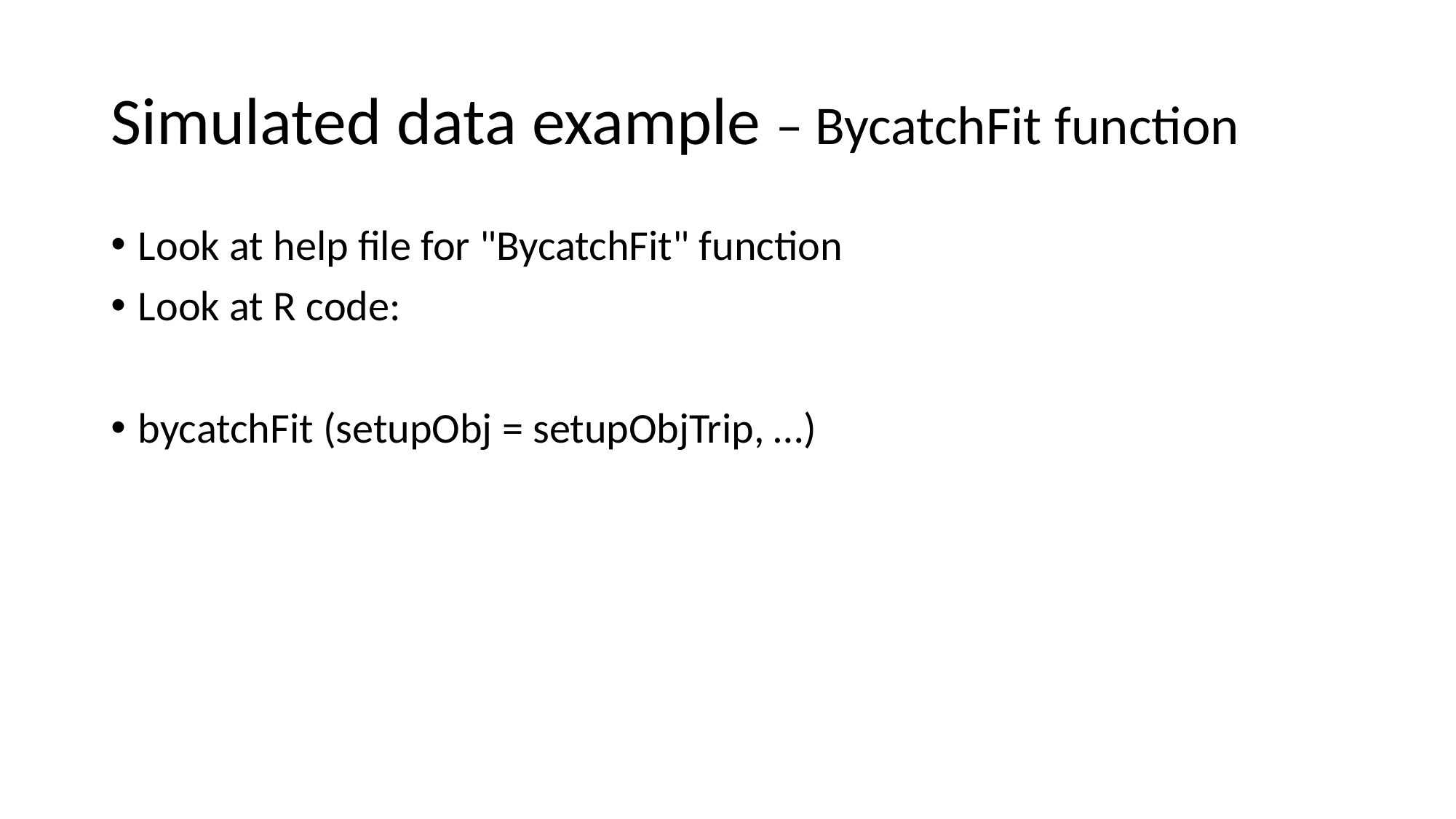

# Simulated data example – BycatchFit function
Look at help file for "BycatchFit" function
Look at R code:

bycatchFit (setupObj = setupObjTrip, …)